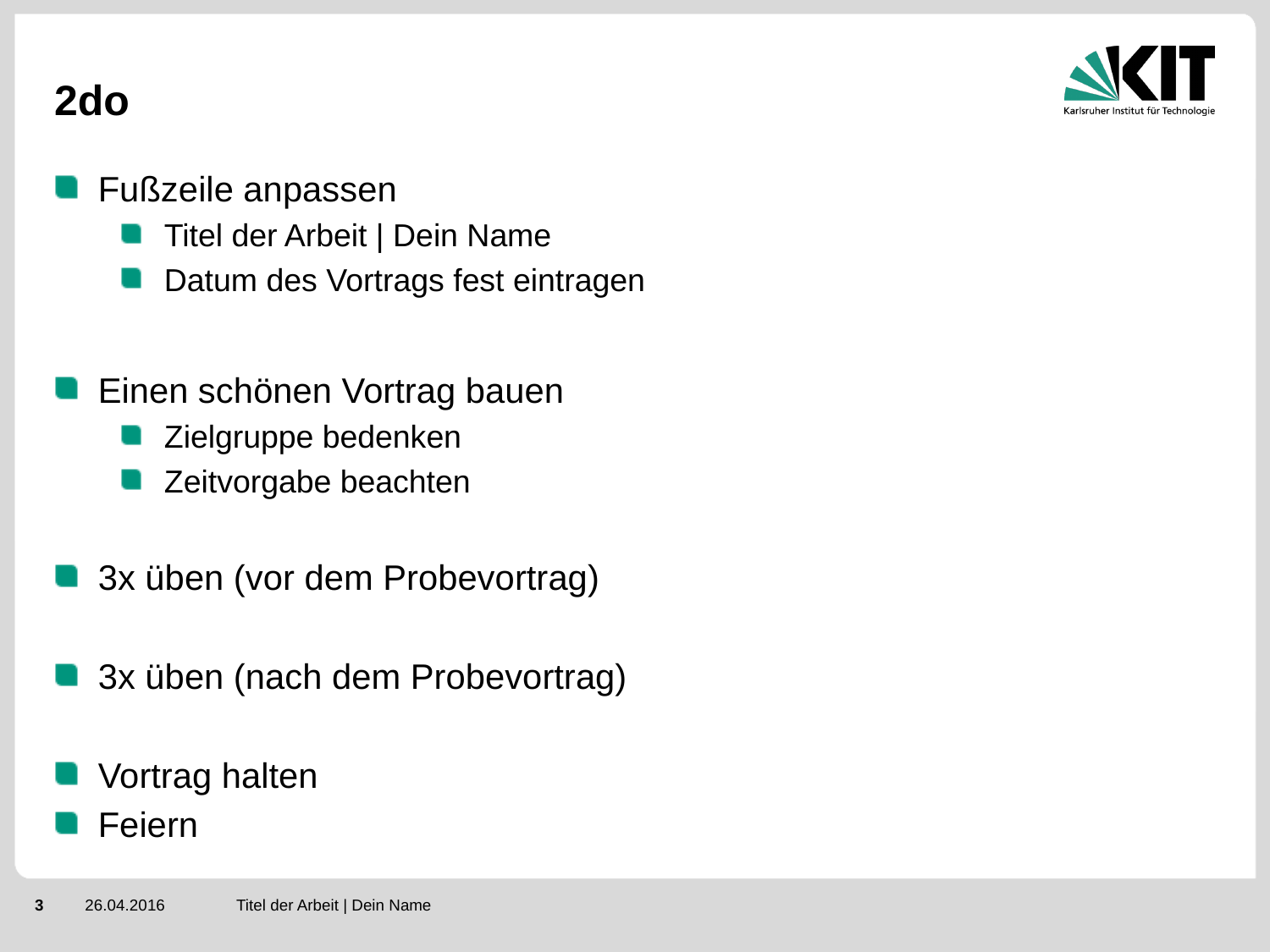

# 2do
Fußzeile anpassen
Titel der Arbeit | Dein Name
Datum des Vortrags fest eintragen

Einen schönen Vortrag bauen
Zielgruppe bedenken
Zeitvorgabe beachten

3x üben (vor dem Probevortrag)

3x üben (nach dem Probevortrag)

Vortrag halten
Feiern
Titel der Arbeit | Dein Name